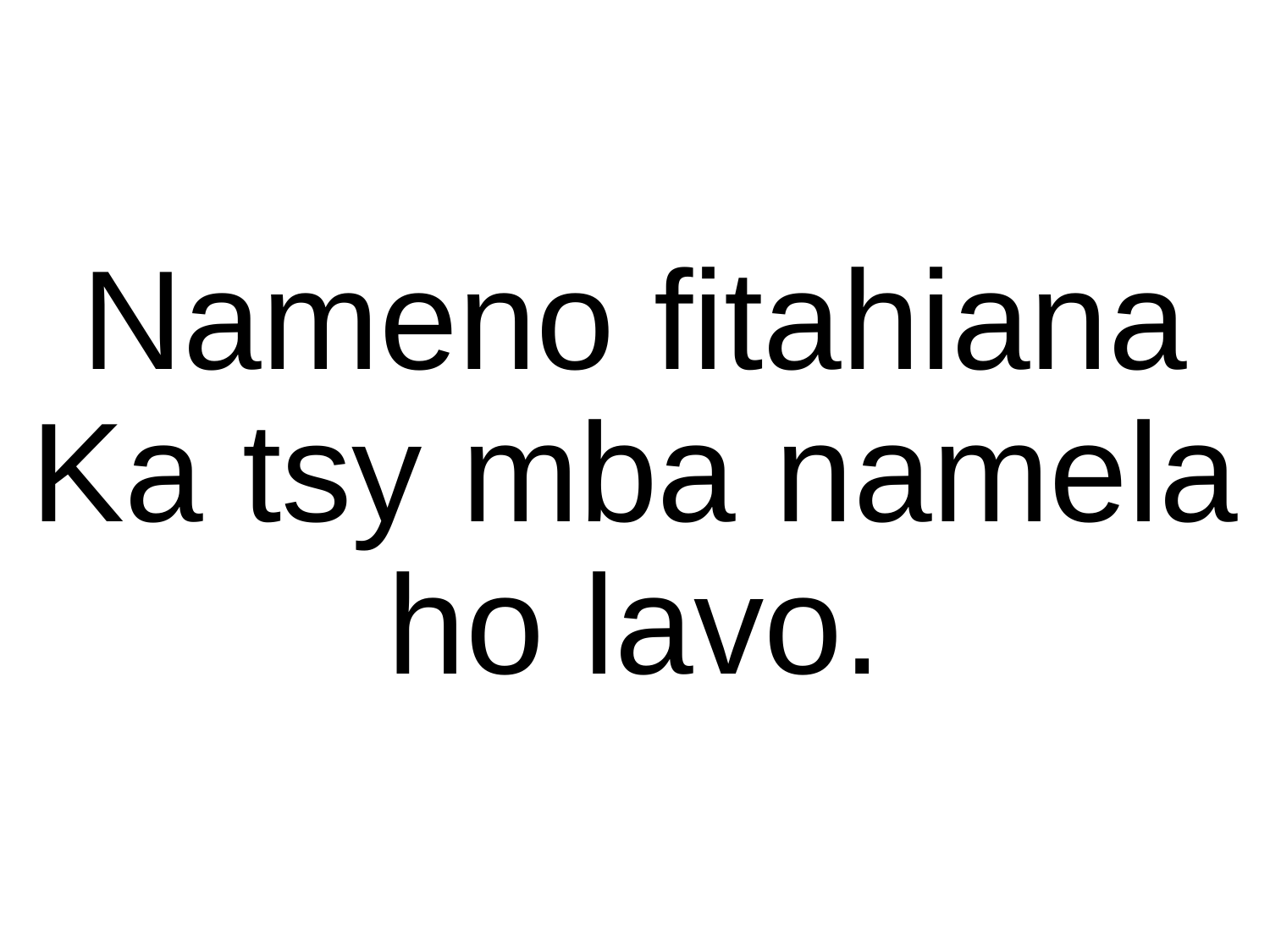

Nameno fitahiana
Ka tsy mba namela ho lavo.